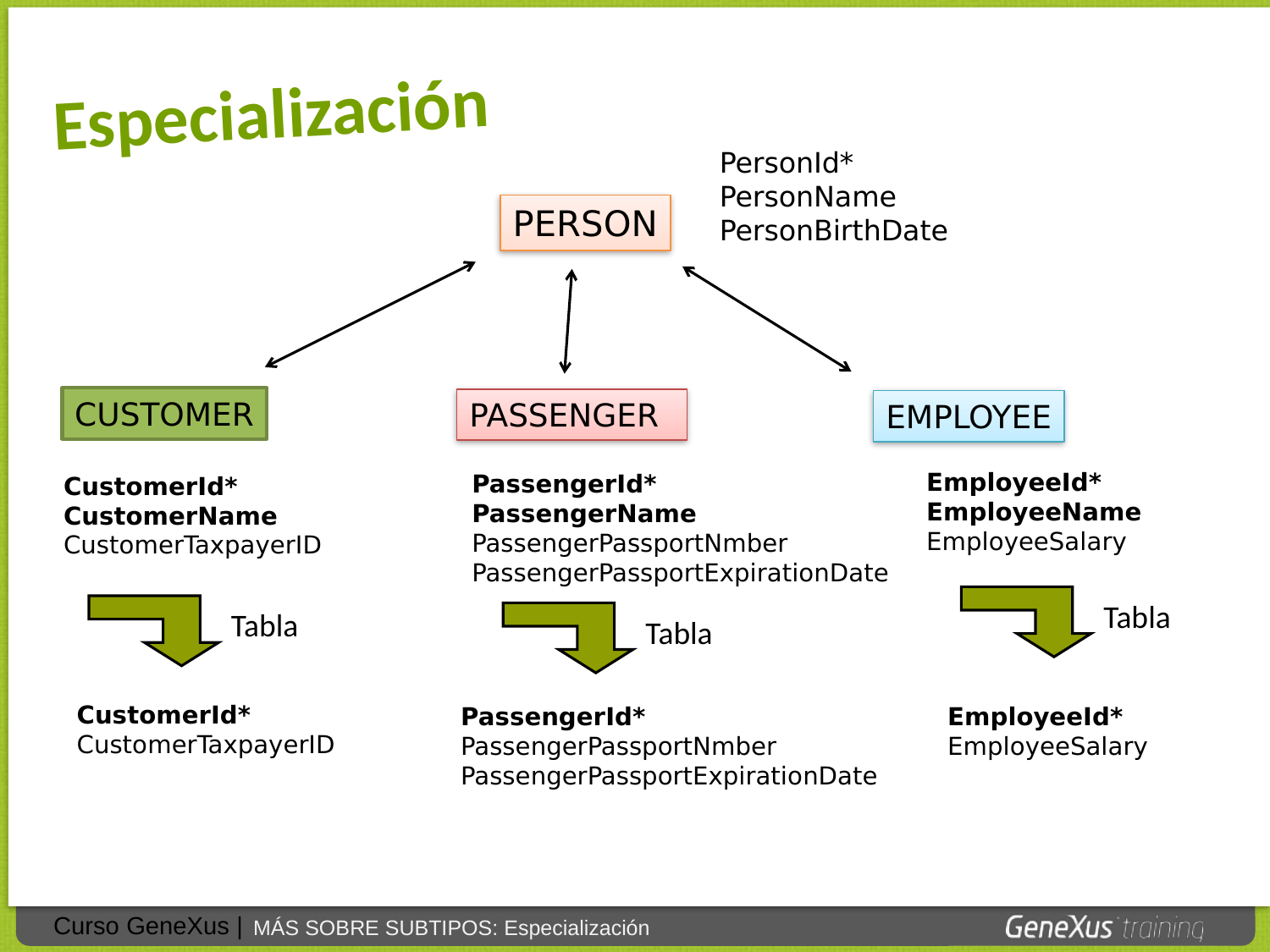

Especialización
PersonId*
PersonName
PersonBirthDate
PERSON

CUSTOMER
PASSENGER
EMPLOYEE
EmployeeId*
EmployeeName
EmployeeSalary

PassengerId*
PassengerName
PassengerPassportNmber
PassengerPassportExpirationDate

CustomerId*
CustomerName
CustomerTaxpayerID

Tabla

Tabla

Tabla
CustomerId*
CustomerTaxpayerID
PassengerId*
PassengerPassportNmber
PassengerPassportExpirationDate

EmployeeId*
EmployeeSalary

MÁS SOBRE SUBTIPOS: Especialización